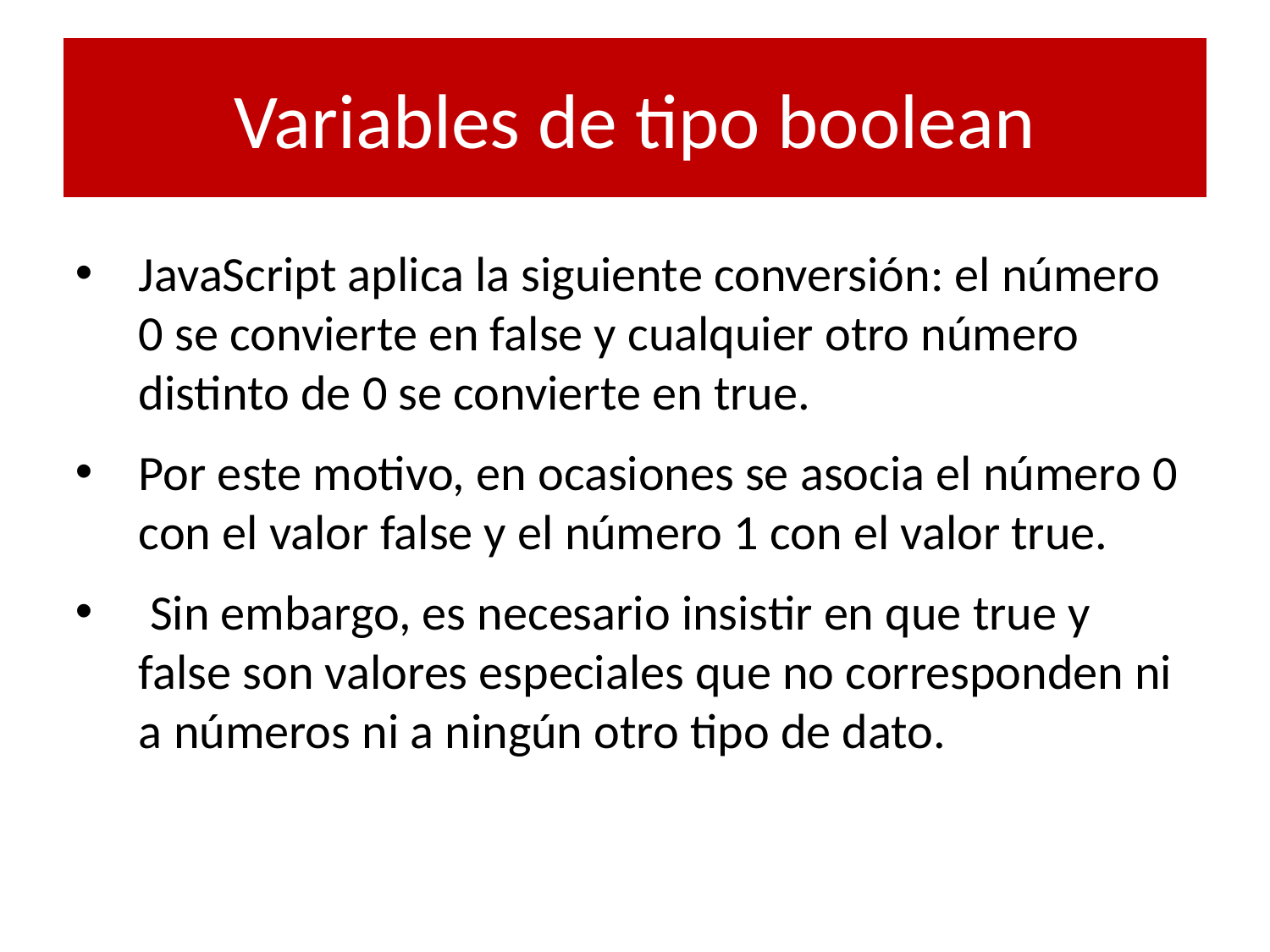

# Variables de tipo boolean
JavaScript aplica la siguiente conversión: el número 0 se convierte en false y cualquier otro número distinto de 0 se convierte en true.
Por este motivo, en ocasiones se asocia el número 0 con el valor false y el número 1 con el valor true.
 Sin embargo, es necesario insistir en que true y false son valores especiales que no corresponden ni a números ni a ningún otro tipo de dato.